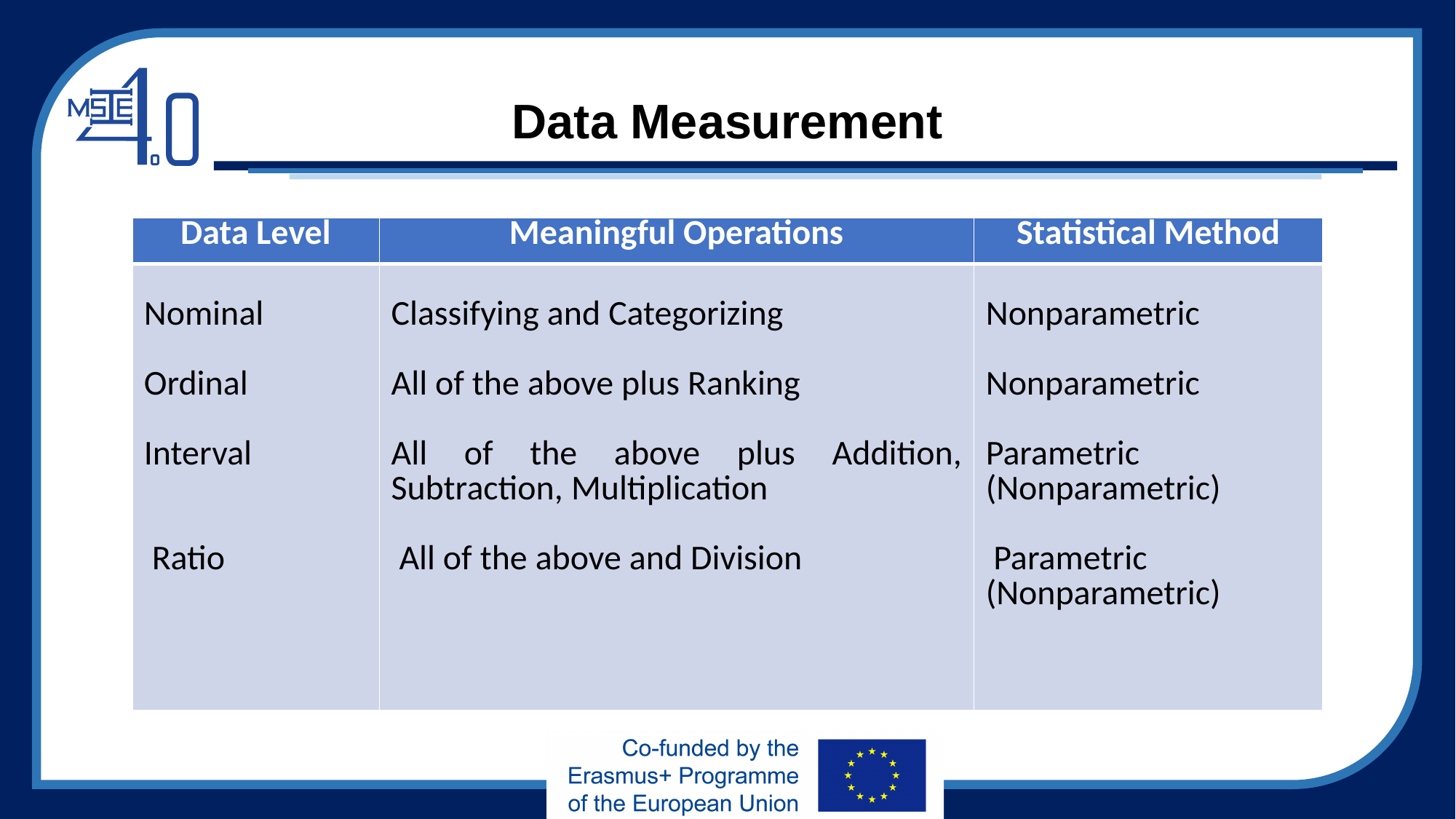

# Data Measurement
| Data Level | Meaningful Operations | Statistical Method |
| --- | --- | --- |
| Nominal   Ordinal   Interval      Ratio | Classifying and Categorizing   All of the above plus Ranking   All of the above plus Addition, Subtraction, Multiplication    All of the above and Division | Nonparametric   Nonparametric   Parametric (Nonparametric)    Parametric (Nonparametric) |